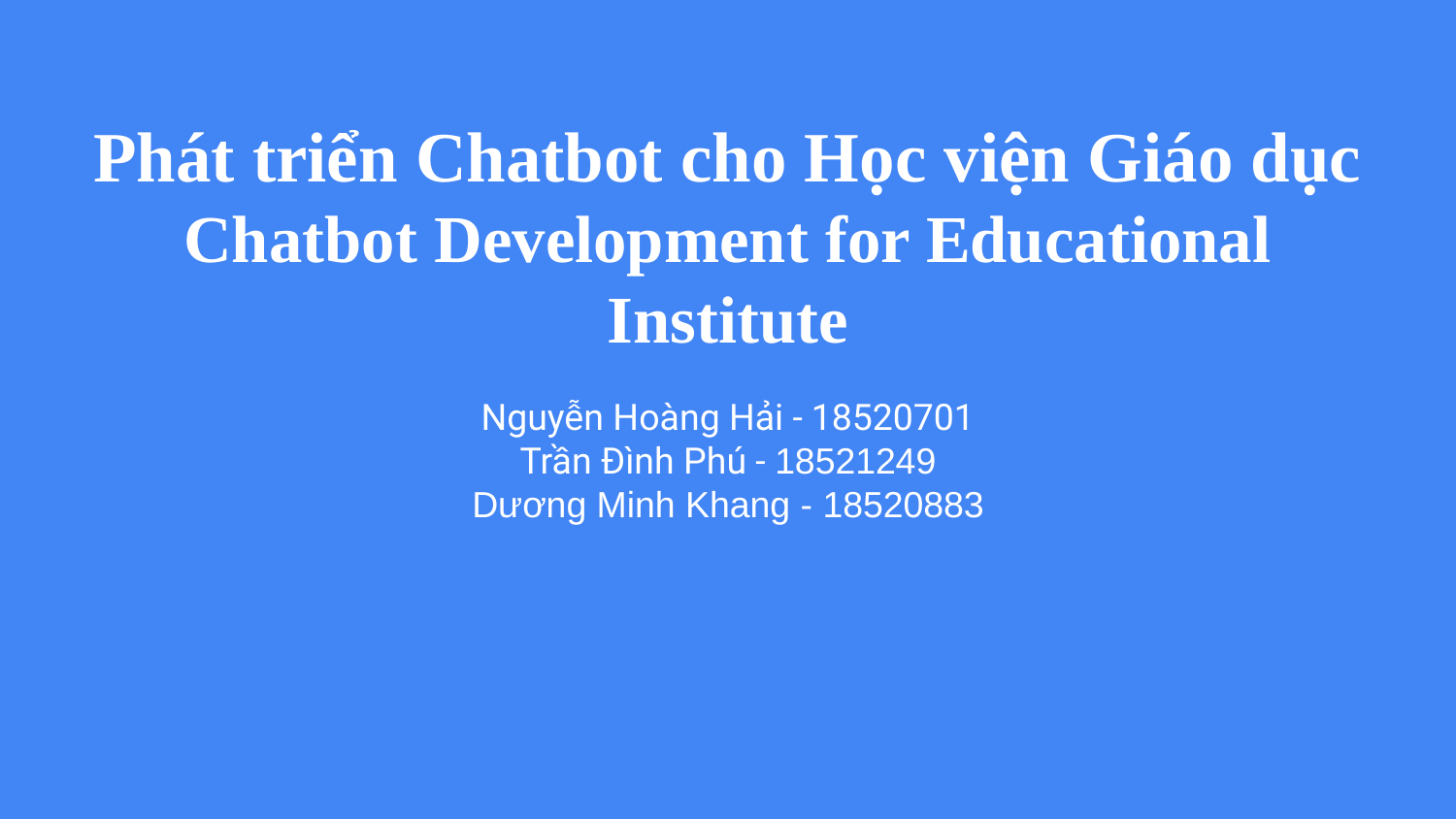

# Phát triển Chatbot cho Học viện Giáo dục Chatbot Development for Educational Institute
Nguyễn Hoàng Hải - 18520701
Trần Đình Phú - 18521249
Dương Minh Khang - 18520883